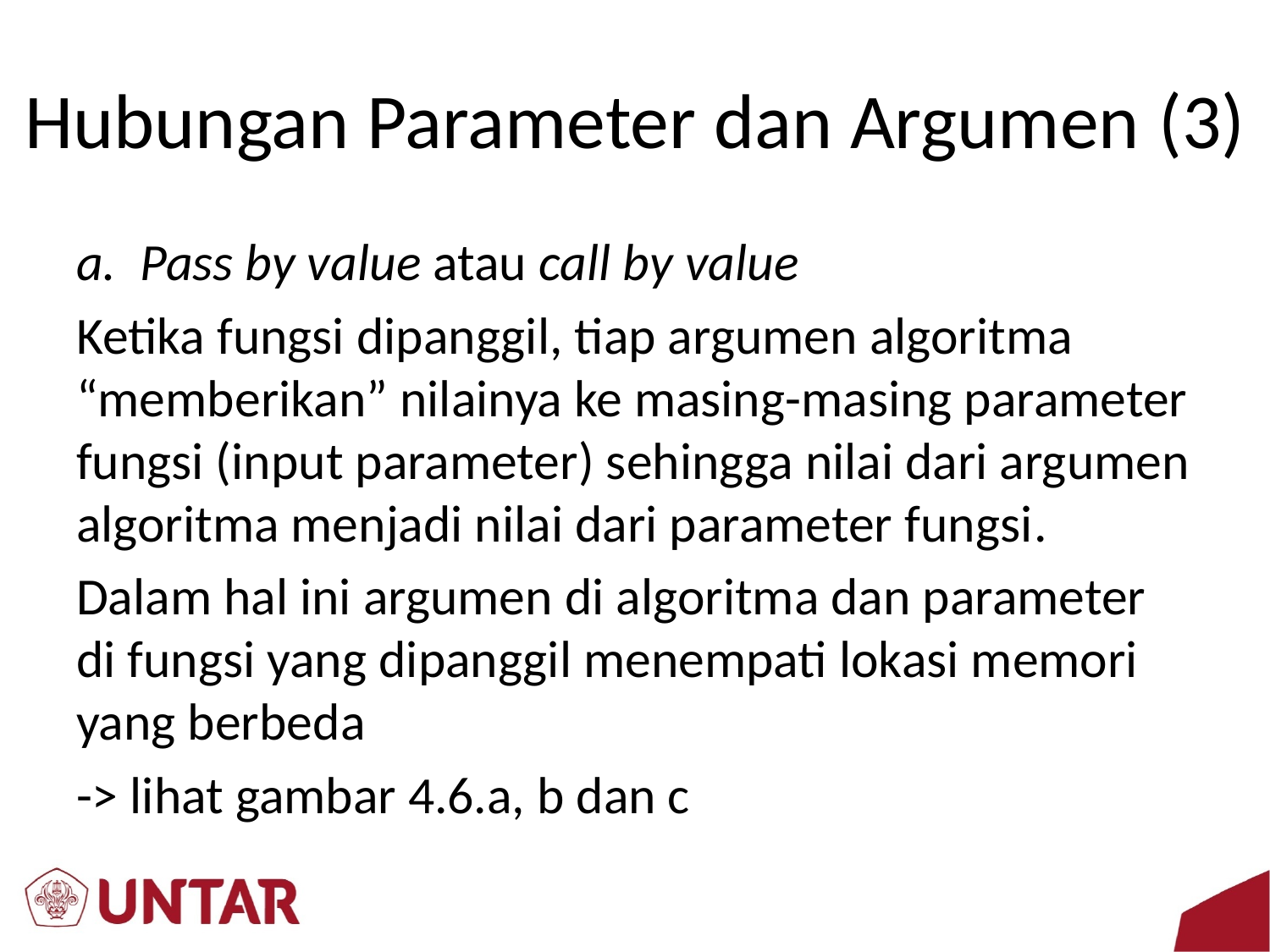

# Hubungan Parameter dan Argumen (3)
Pass by value atau call by value
Ketika fungsi dipanggil, tiap argumen algoritma “memberikan” nilainya ke masing-masing parameter fungsi (input parameter) sehingga nilai dari argumen algoritma menjadi nilai dari parameter fungsi.
Dalam hal ini argumen di algoritma dan parameter di fungsi yang dipanggil menempati lokasi memori yang berbeda
-> lihat gambar 4.6.a, b dan c